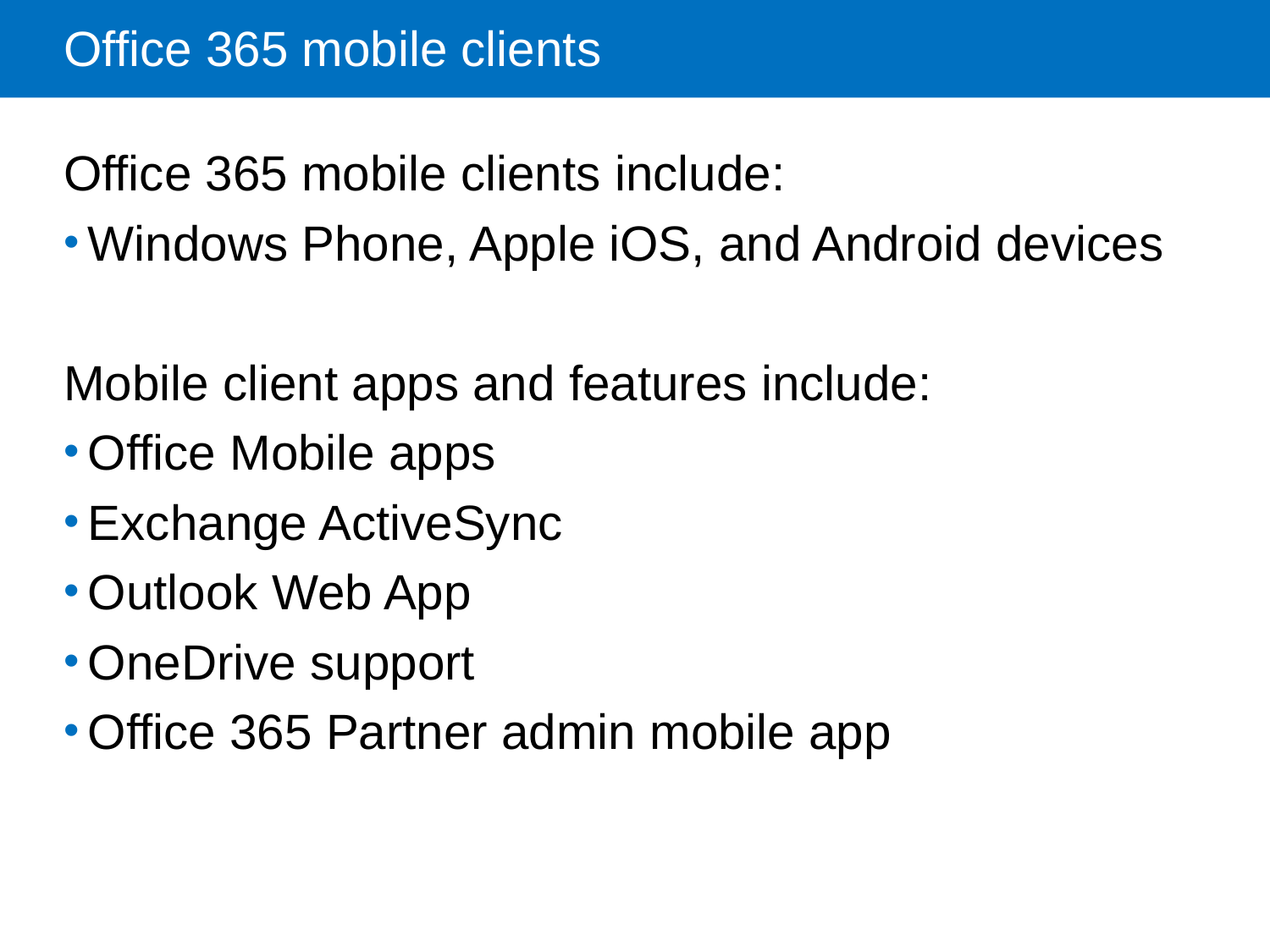

# Office 365 mobile clients
Office 365 mobile clients include:
Windows Phone, Apple iOS, and Android devices

Mobile client apps and features include:
Office Mobile apps
Exchange ActiveSync
Outlook Web App
OneDrive support
Office 365 Partner admin mobile app